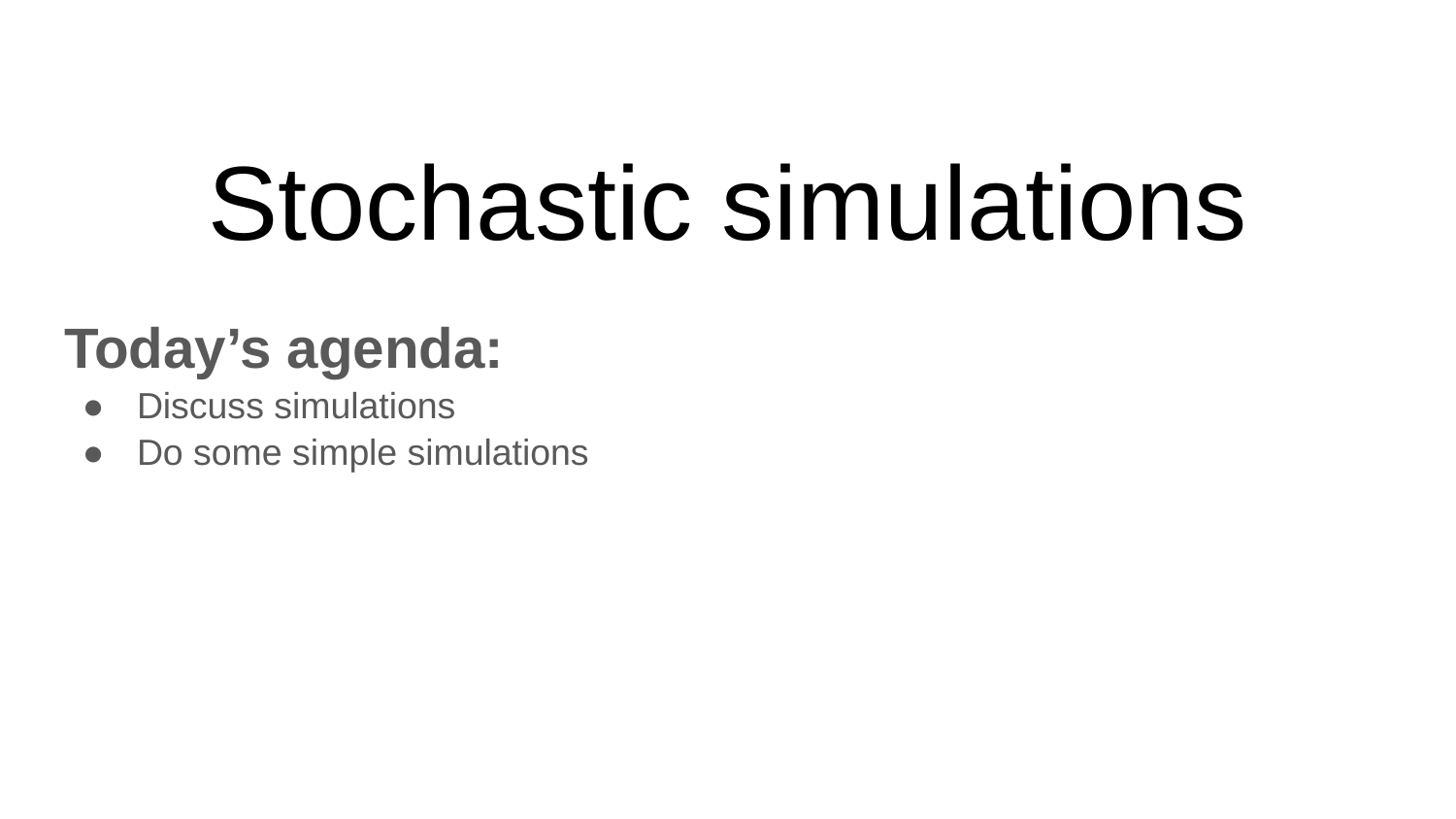

# Stochastic simulations
Today’s agenda:
Discuss simulations
Do some simple simulations